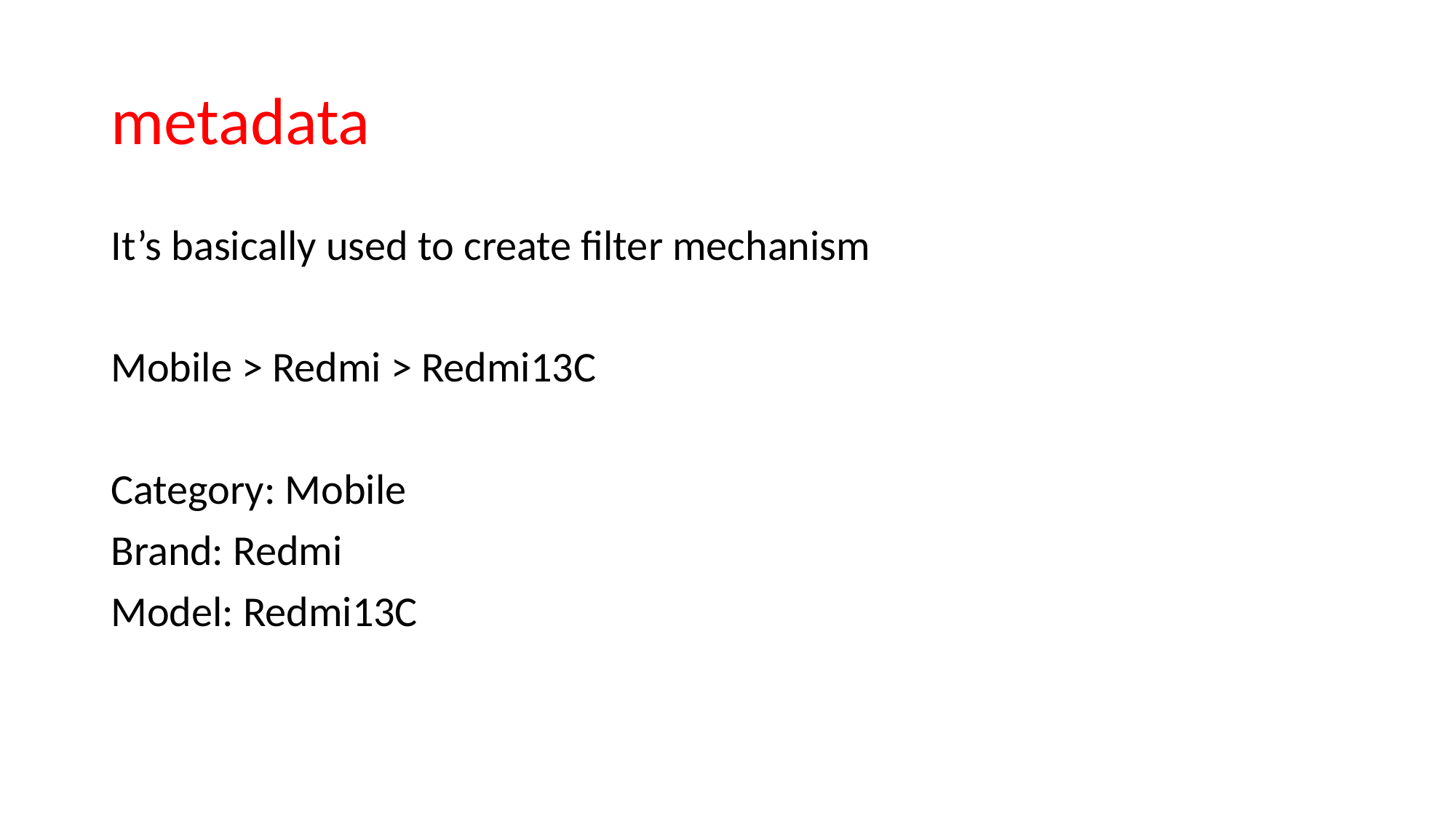

# metadata
It’s basically used to create filter mechanism

Mobile > Redmi > Redmi13C

Category: Mobile
Brand: Redmi
Model: Redmi13C